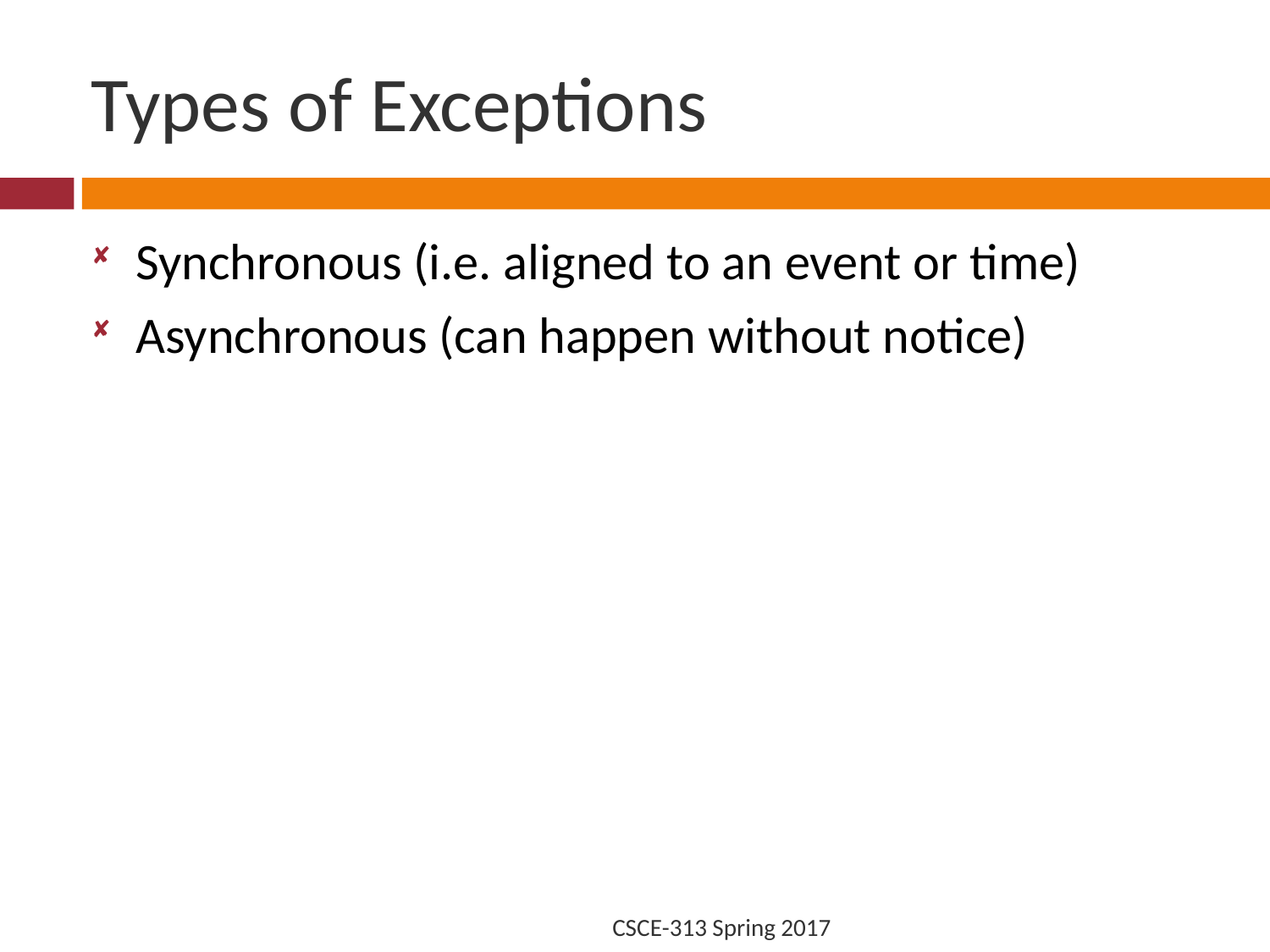

# Types of Exceptions
17
Synchronous (i.e. aligned to an event or time)
Asynchronous (can happen without notice)
CSCE-313 Spring 2017